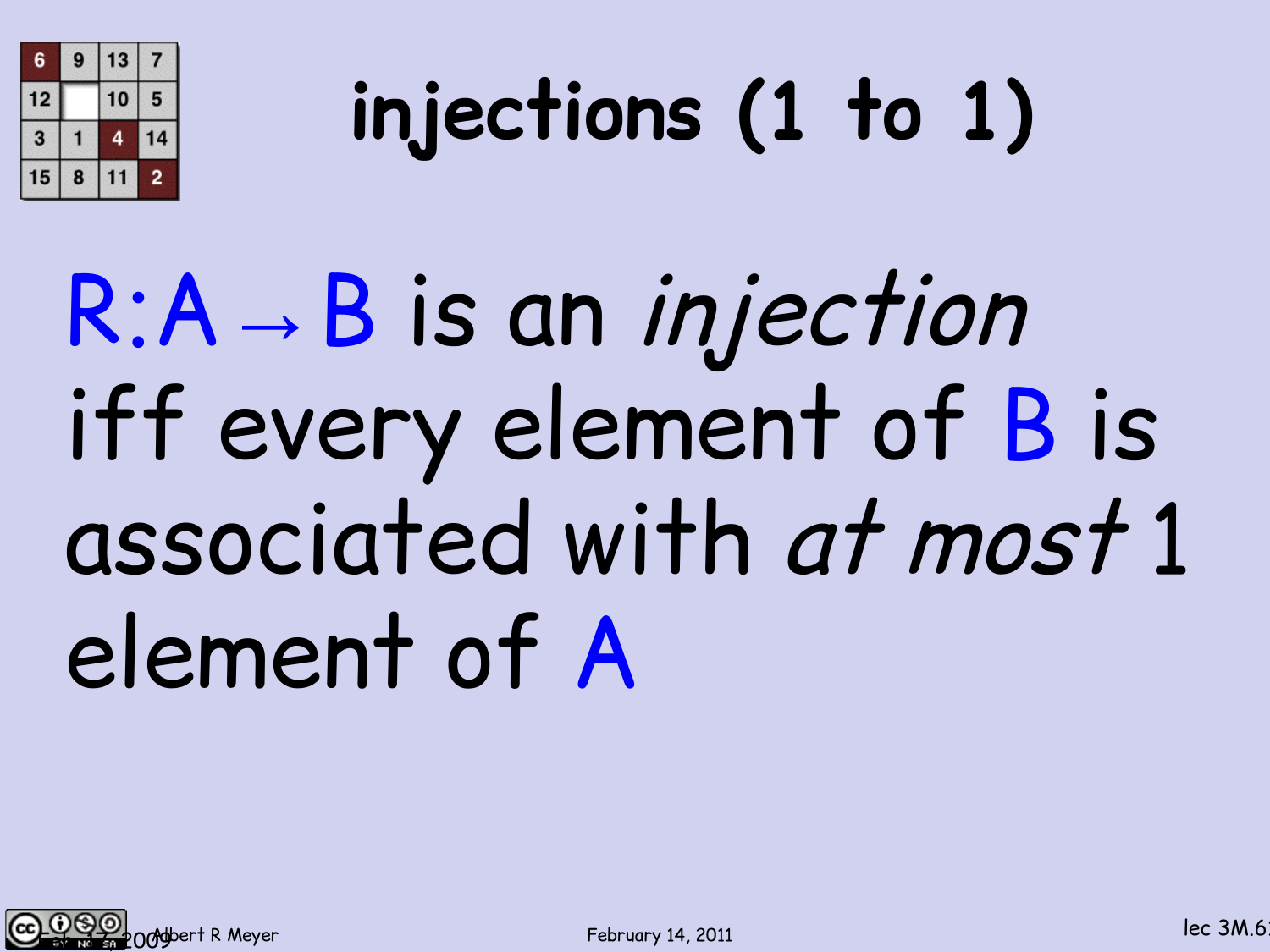

# injections (1 to 1)
R:A→B is an injection
iff every element of B is
associated with at most 1
element of A
Feb. 17, 2009